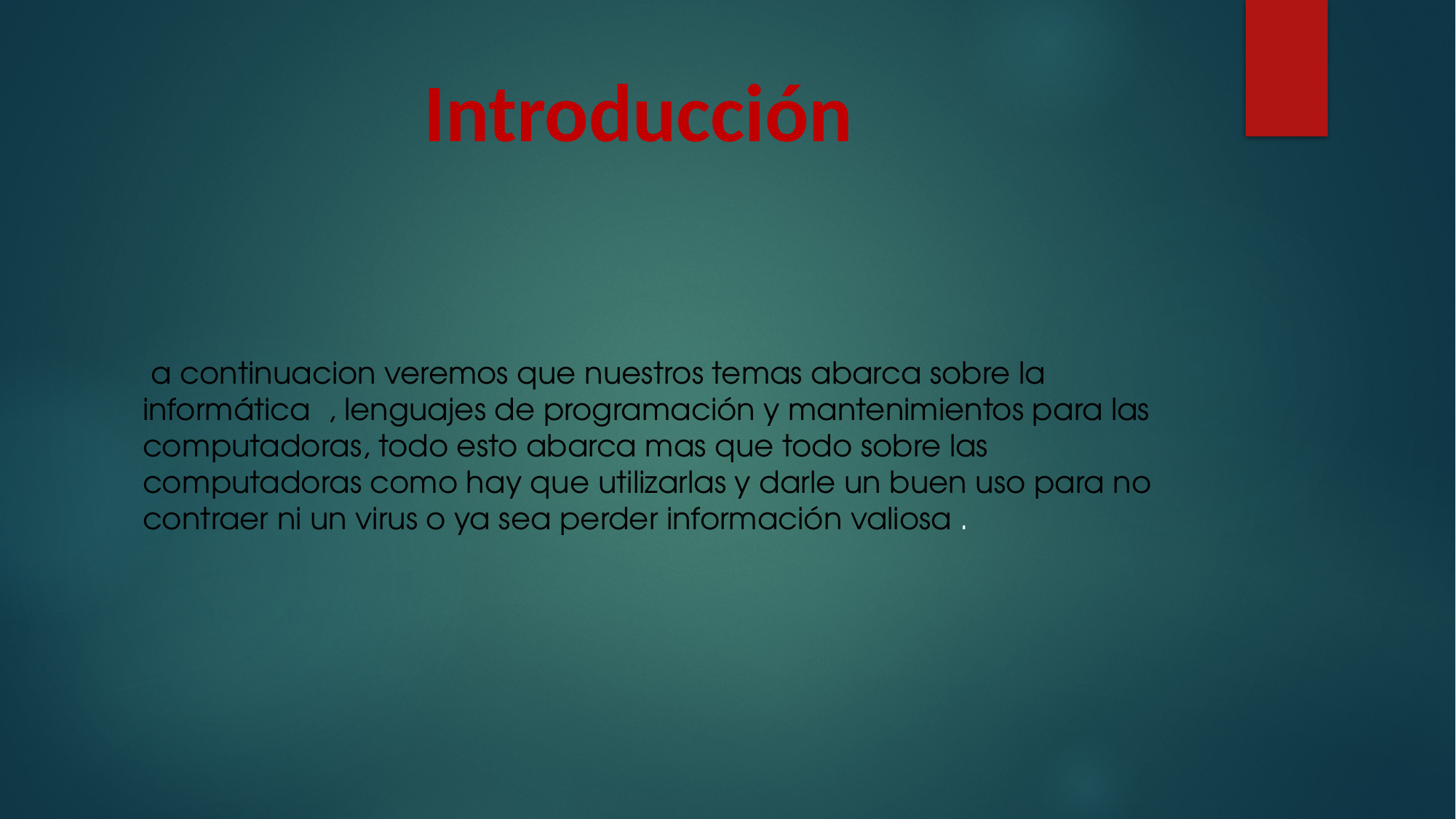

# Introducción

 a continuacion veremos que nuestros temas abarca sobre la informática  , lenguajes de programación y mantenimientos para las computadoras, todo esto abarca mas que todo sobre las computadoras como hay que utilizarlas y darle un buen uso para no contraer ni un virus o ya sea perder información valiosa .